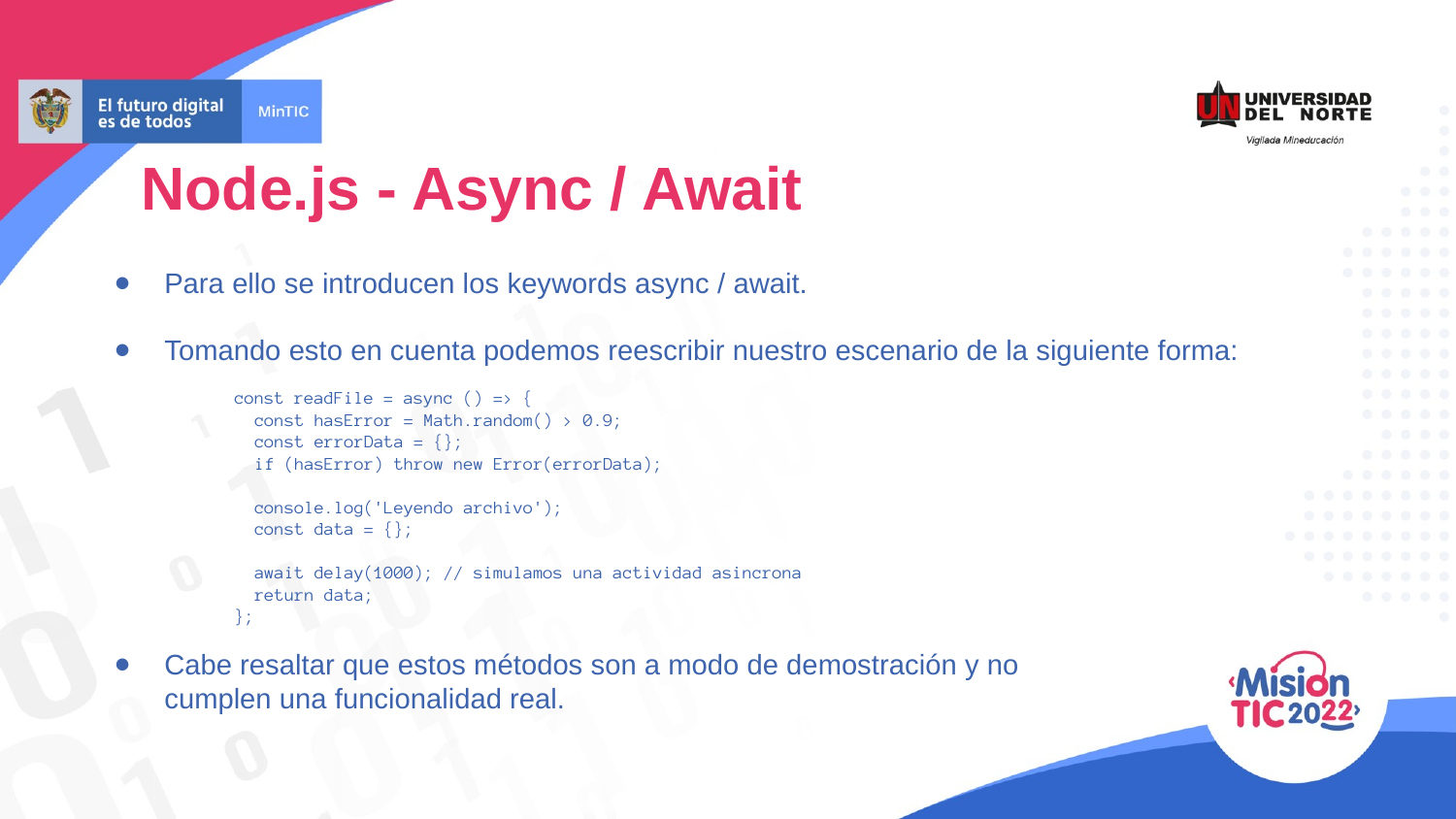

Node.js - Async / Await
Para ello se introducen los keywords async / await.
Tomando esto en cuenta podemos reescribir nuestro escenario de la siguiente forma:
const readFile = async () => {
  const hasError = Math.random() > 0.9;
  const errorData = {};
  if (hasError) throw new Error(errorData);

  console.log('Leyendo archivo');
  const data = {};

  await delay(1000); // simulamos una actividad asincrona
  return data;
};
Cabe resaltar que estos métodos son a modo de demostración y no
cumplen una funcionalidad real.